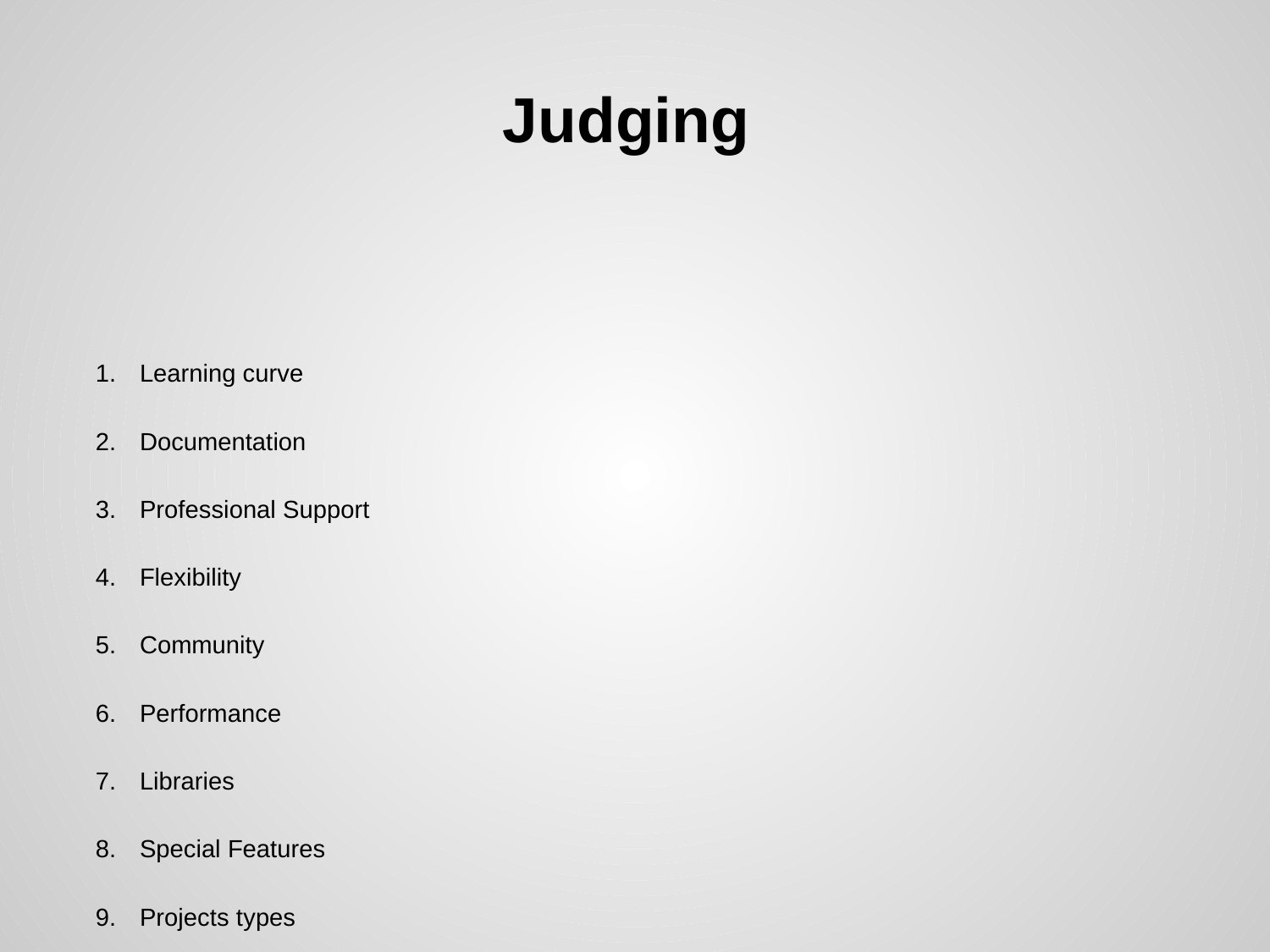

# Judging

Learning curve
Documentation
Professional Support
Flexibility
Community
Performance
Libraries
Special Features
Projects types
Setup